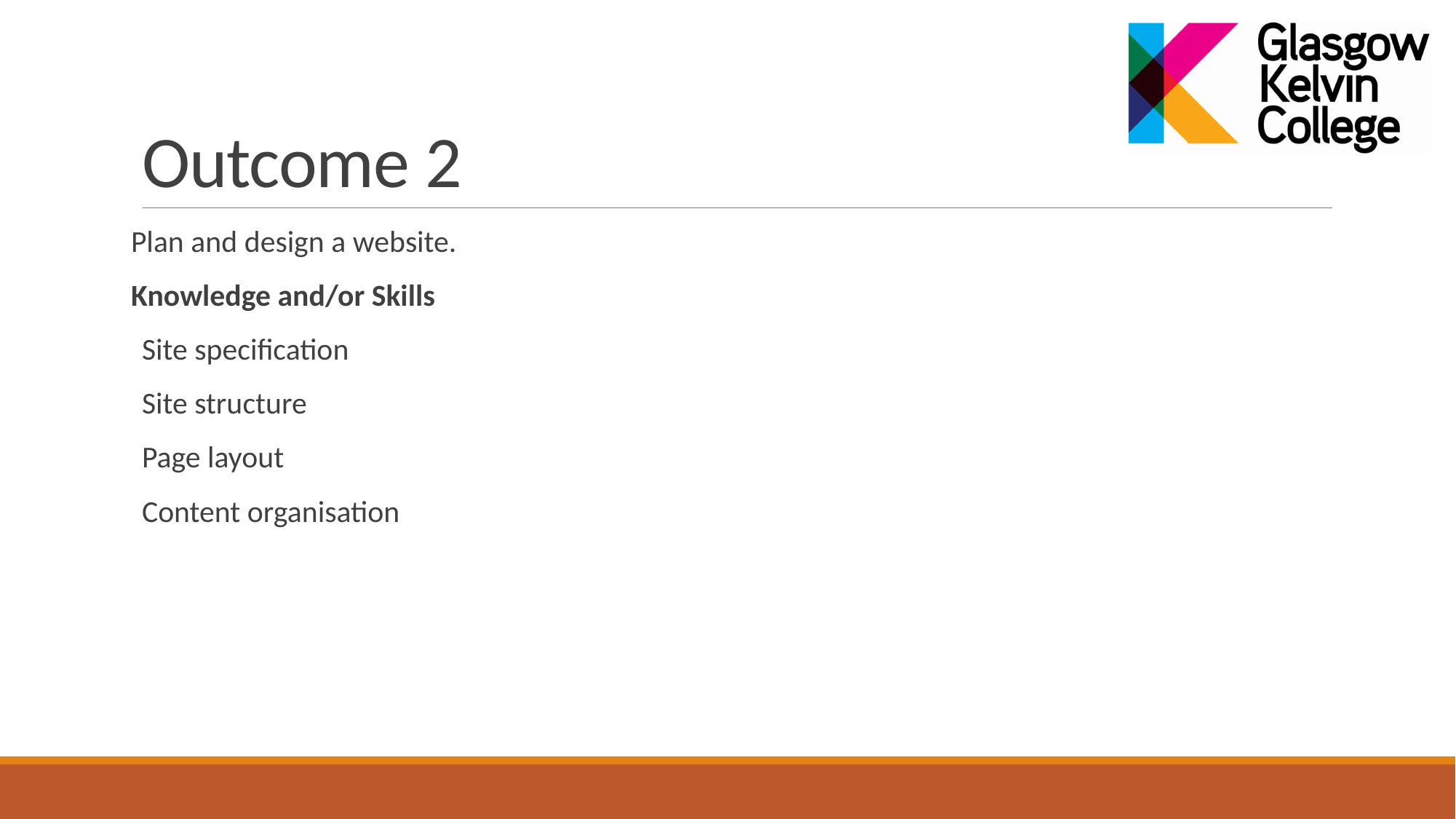

# Outcome 2
Plan and design a website.
Knowledge and/or Skills
Site specification
Site structure
Page layout
Content organisation